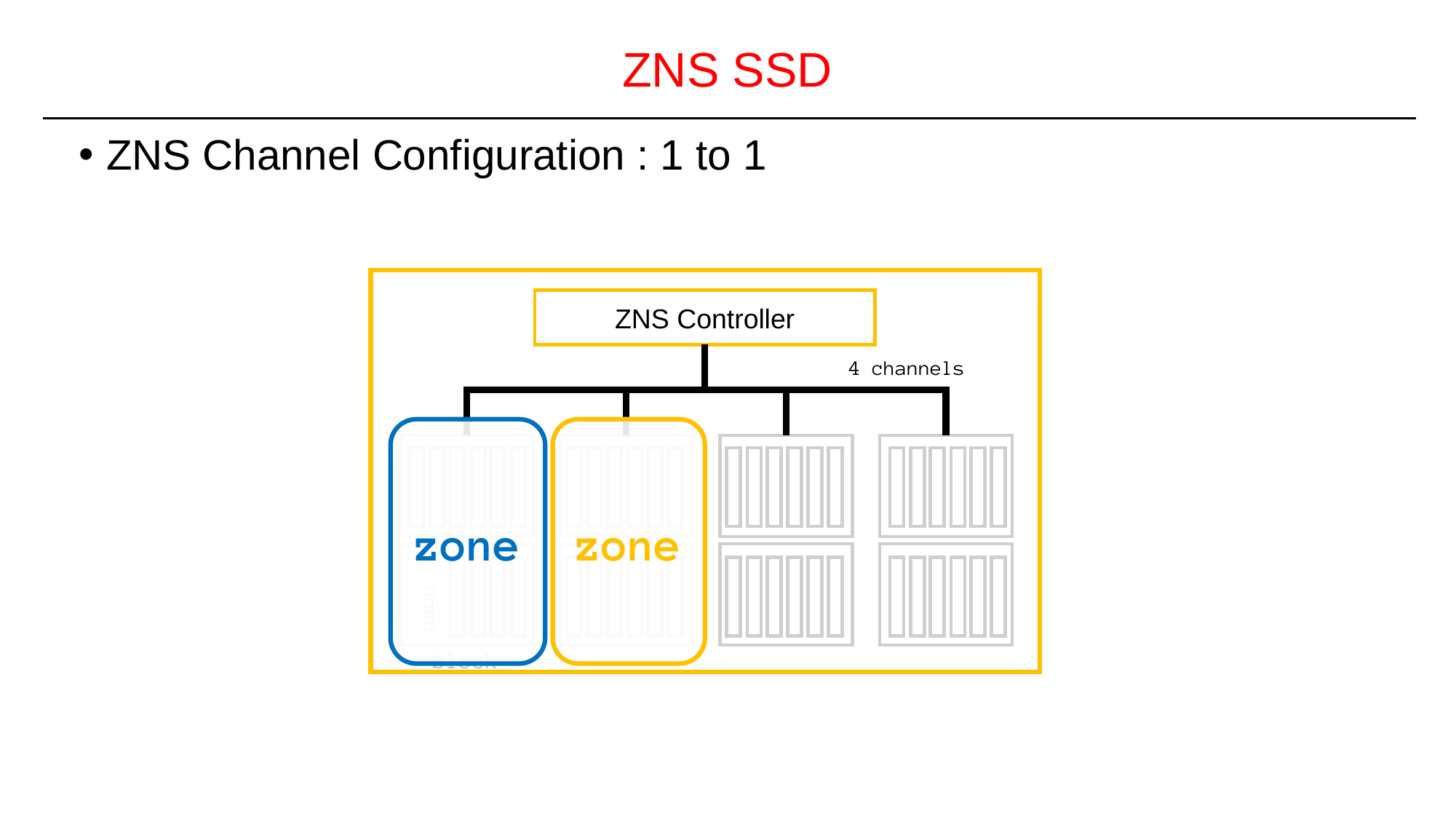

ZNS SSD
ZNS Channel Configuration : 1 to 1

ZNS Controller
4 channels
zone
zone

page
block